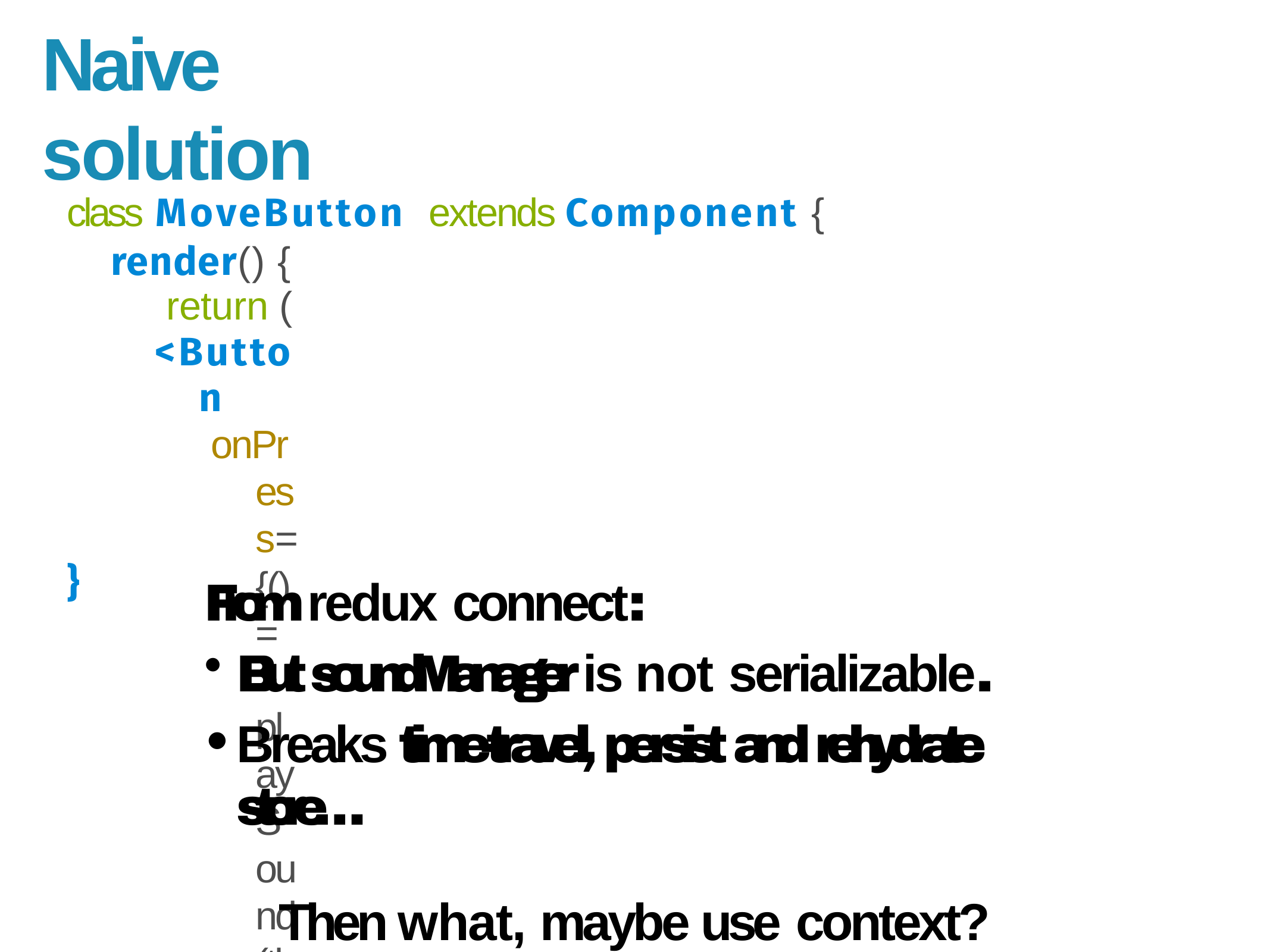

# Naive solution
class MoveButton	extends Component {
render() {  return (
<Button
onPress={() => playSound(this.props.soundManager, ‘buzz’)}
/>
)
}
}
From redux connect:
But soundManager is not serializable.
Breaks time-travel, persist and rehydrate store…
Then what, maybe use context?